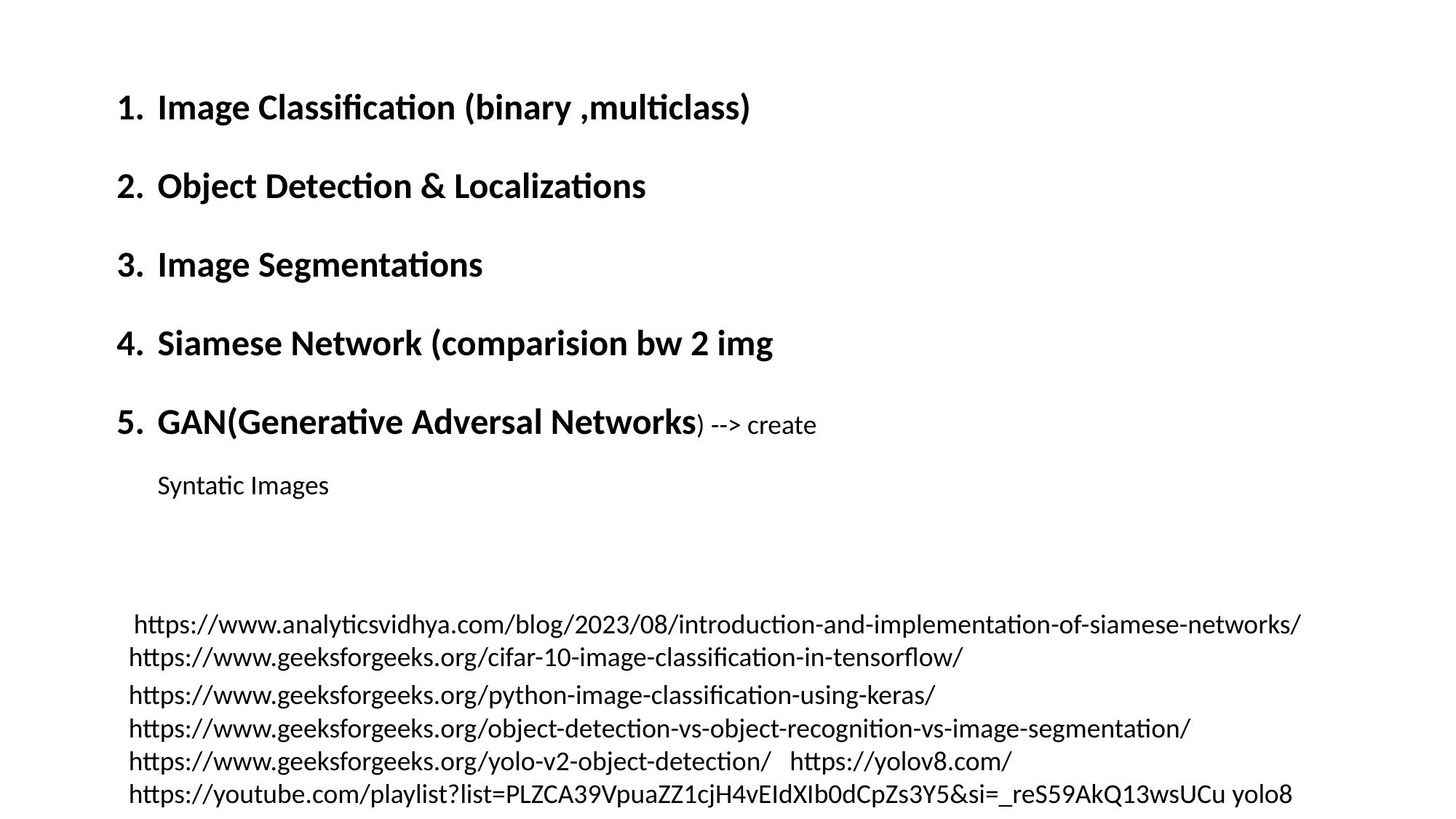

Image Classification (binary ,multiclass)
Object Detection & Localizations
Image Segmentations
Siamese Network (comparision bw 2 img
GAN(Generative Adversal Networks) --> create Syntatic Images

https://www.analyticsvidhya.com/blog/2023/08/introduction-and-implementation-of-siamese-networks/
https://www.geeksforgeeks.org/cifar-10-image-classification-in-tensorflow/
https://www.geeksforgeeks.org/python-image-classification-using-keras/
https://www.geeksforgeeks.org/object-detection-vs-object-recognition-vs-image-segmentation/
https://www.geeksforgeeks.org/yolo-v2-object-detection/   https://yolov8.com/
https://youtube.com/playlist?list=PLZCA39VpuaZZ1cjH4vEIdXIb0dCpZs3Y5&si=_reS59AkQ13wsUCu yolo8